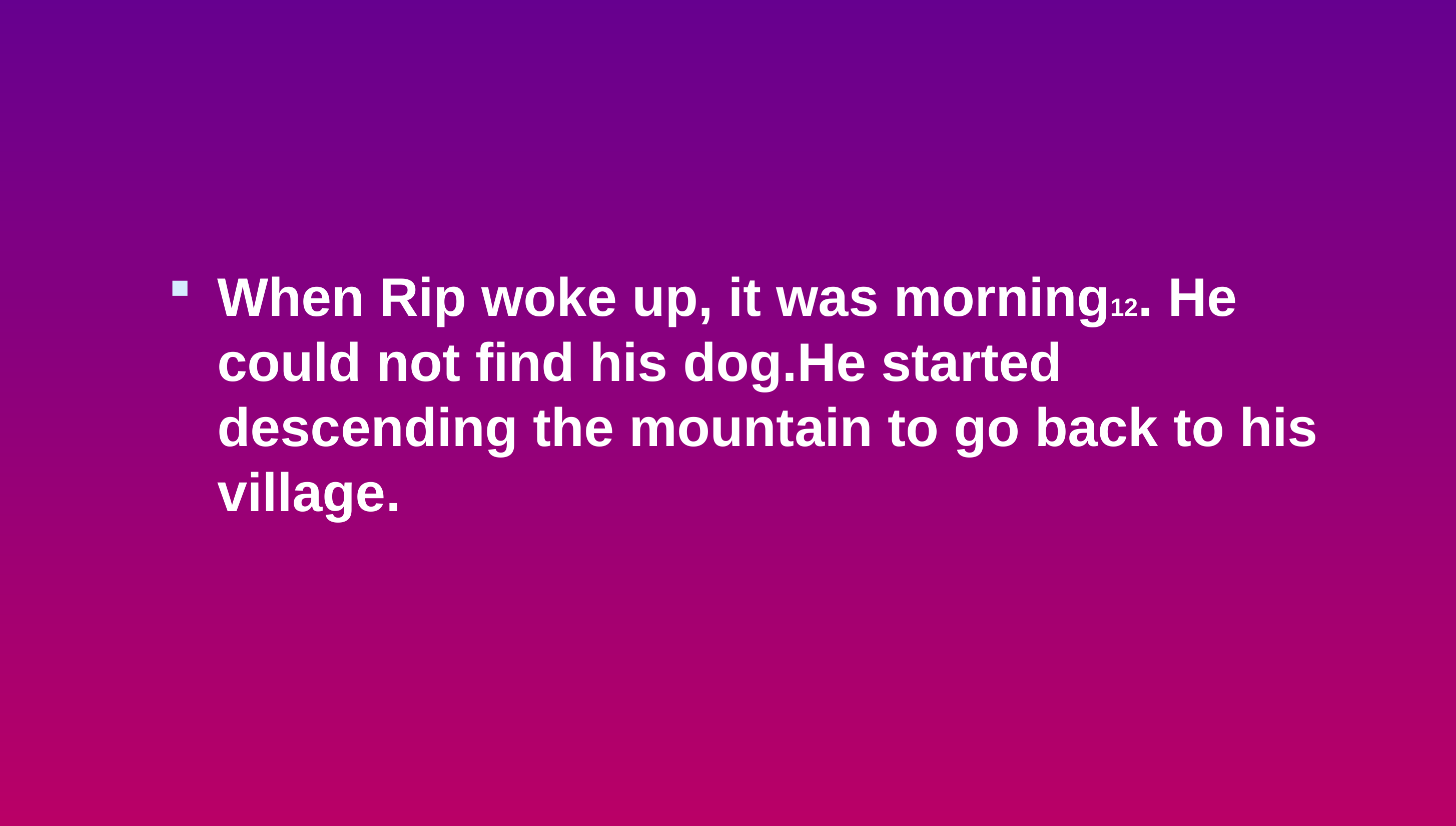

#

When Rip woke up, it was morning12. He could not find his dog.He started descending the mountain to go back to his village.